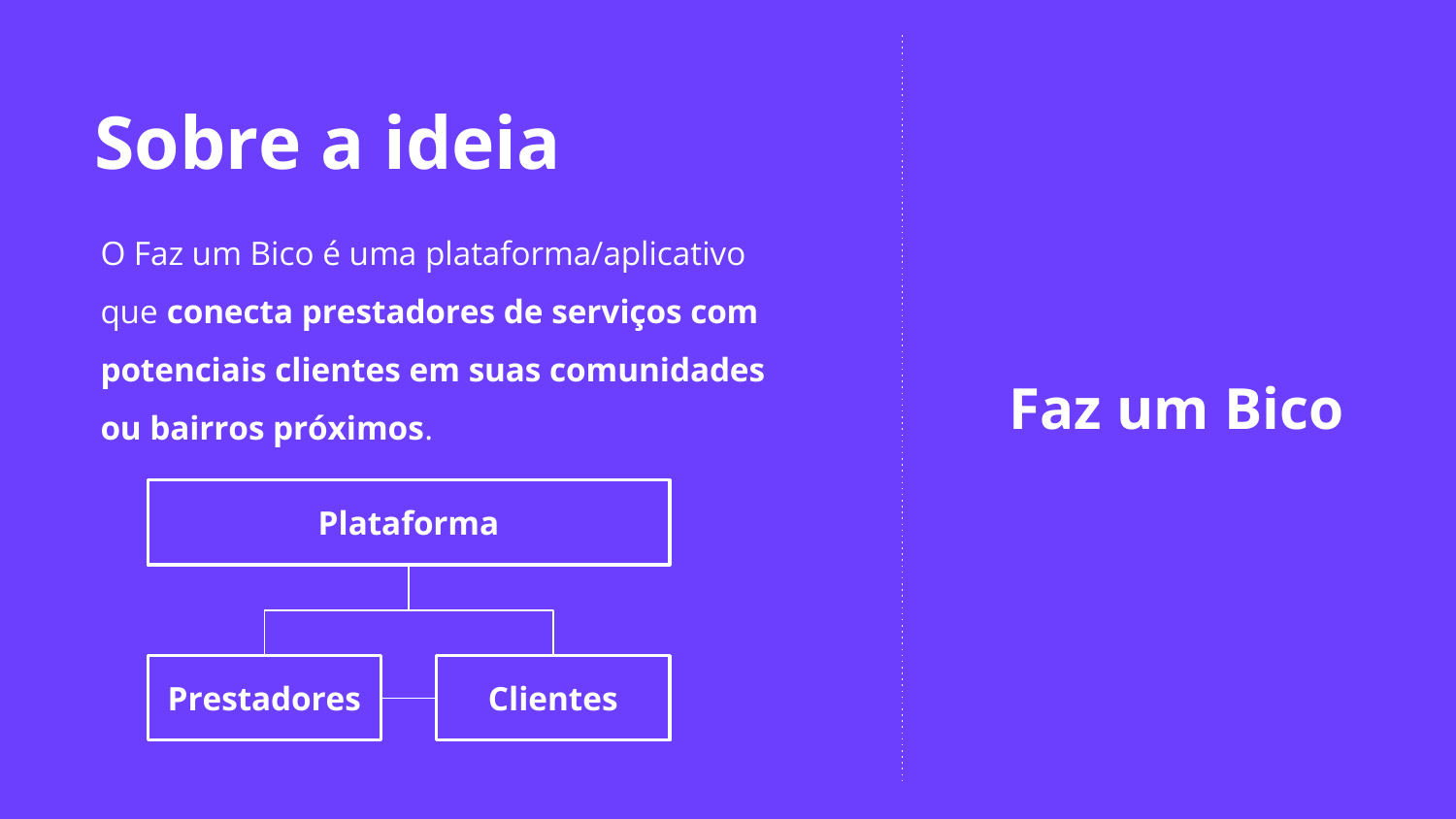

# Sobre a ideia
O Faz um Bico é uma plataforma/aplicativo que conecta prestadores de serviços com potenciais clientes em suas comunidades ou bairros próximos.
Faz um Bico
Plataforma
Prestadores
Clientes